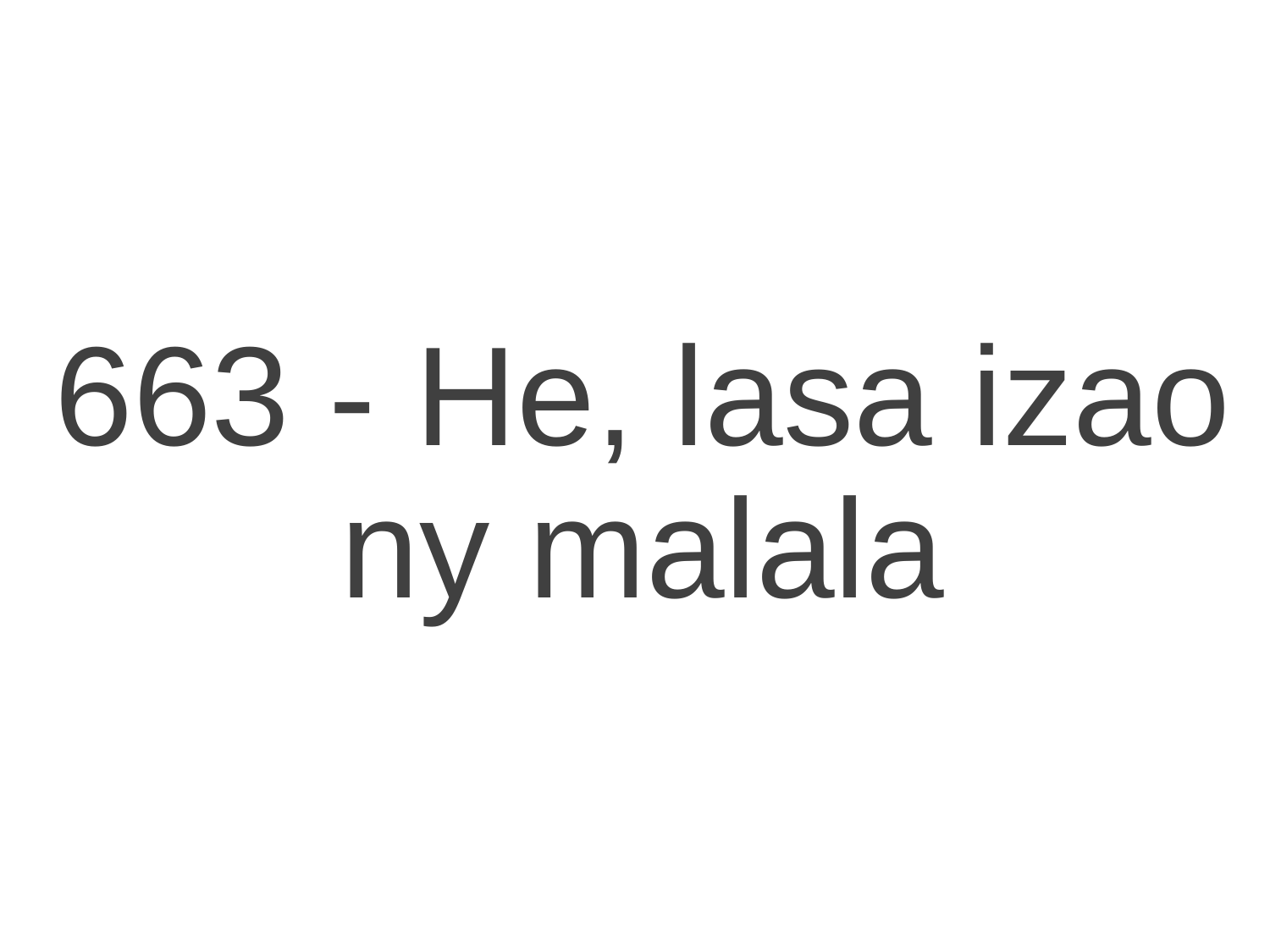

663 - He, lasa izao ny malala